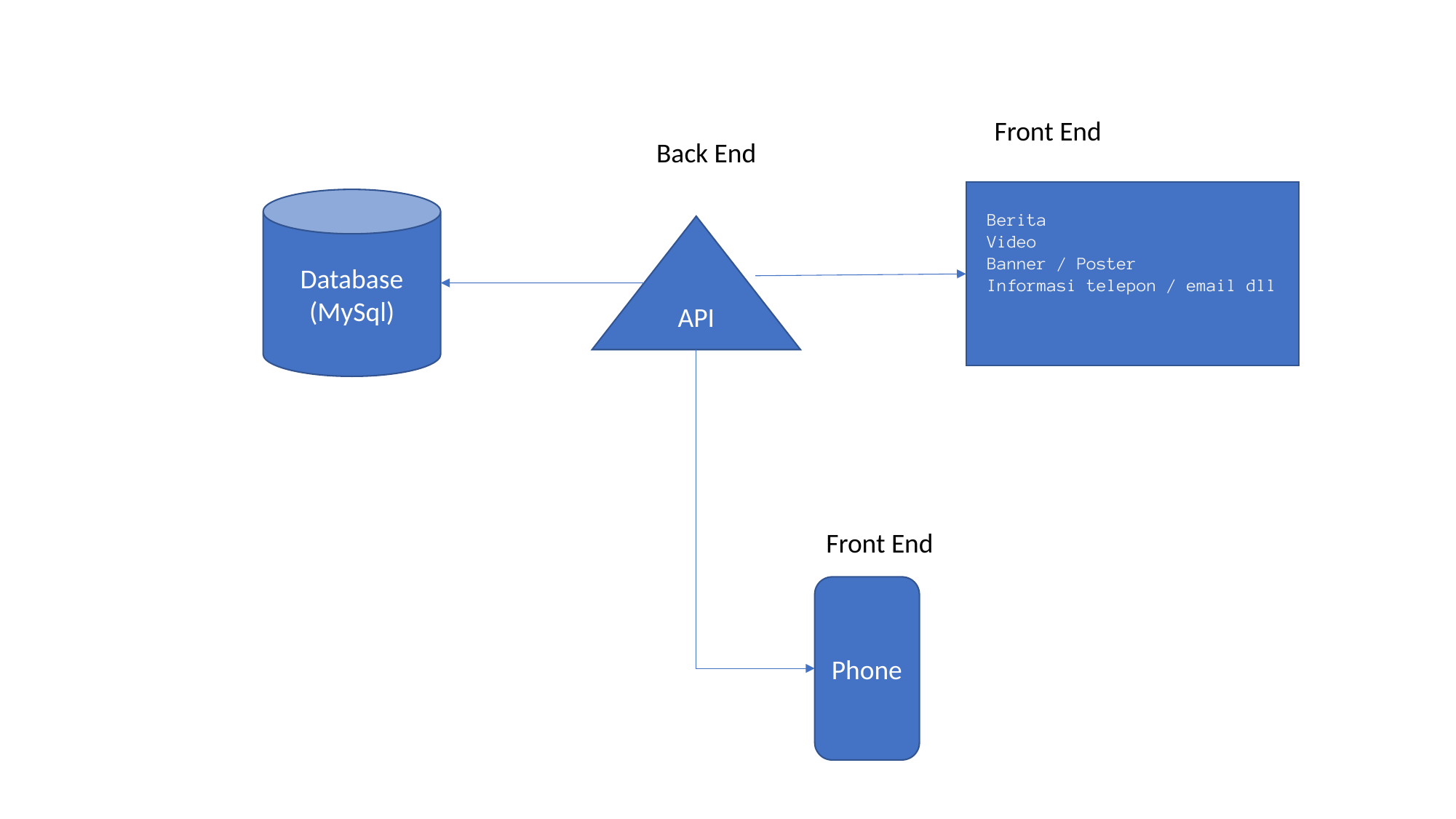

Front End
Back End

Database
(MySql)
Berita
Video
Banner / Poster
Informasi telepon / email dll
API
Front End
Phone